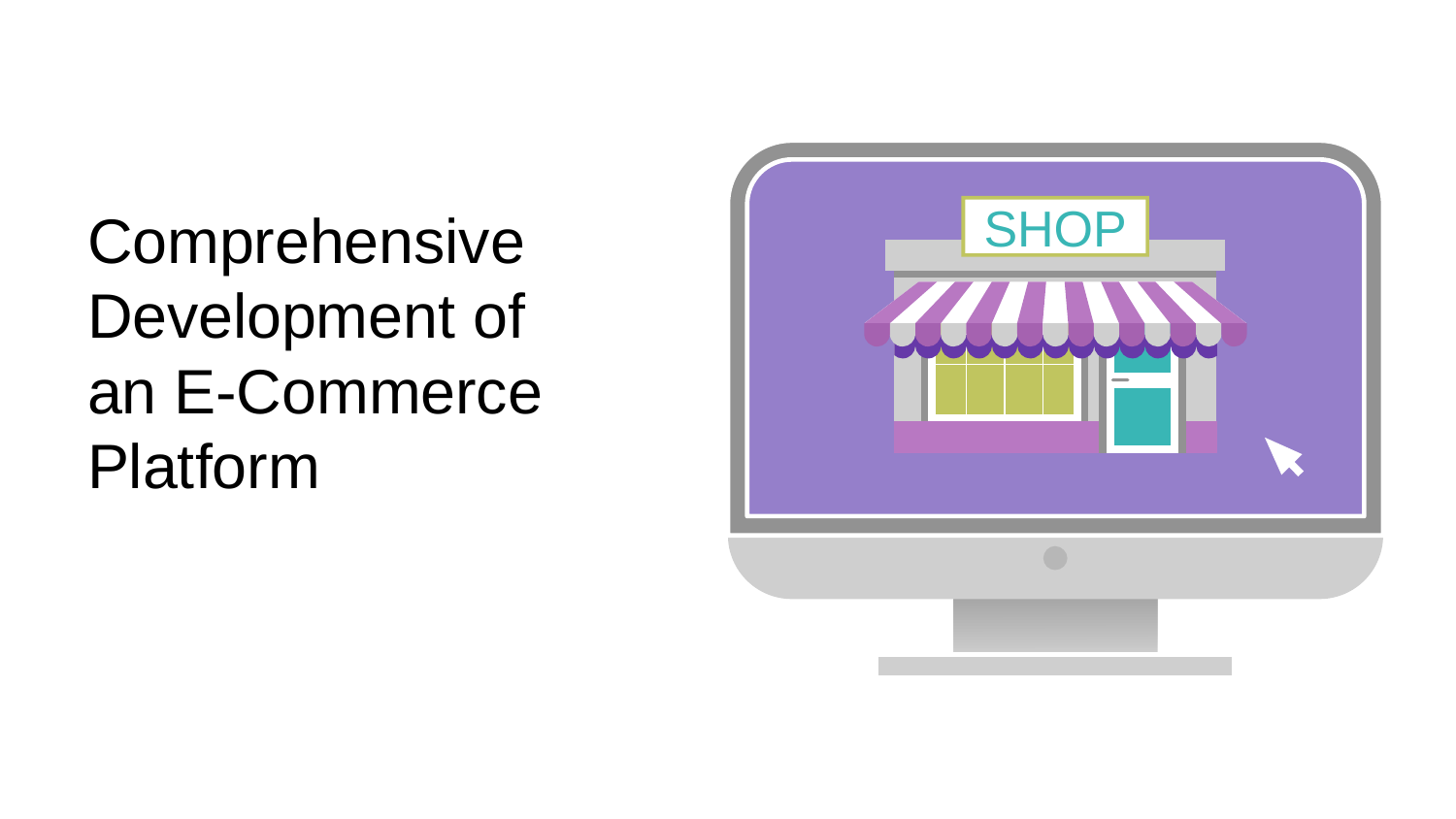

SHOP
# Comprehensive Development of an E-Commerce Platform